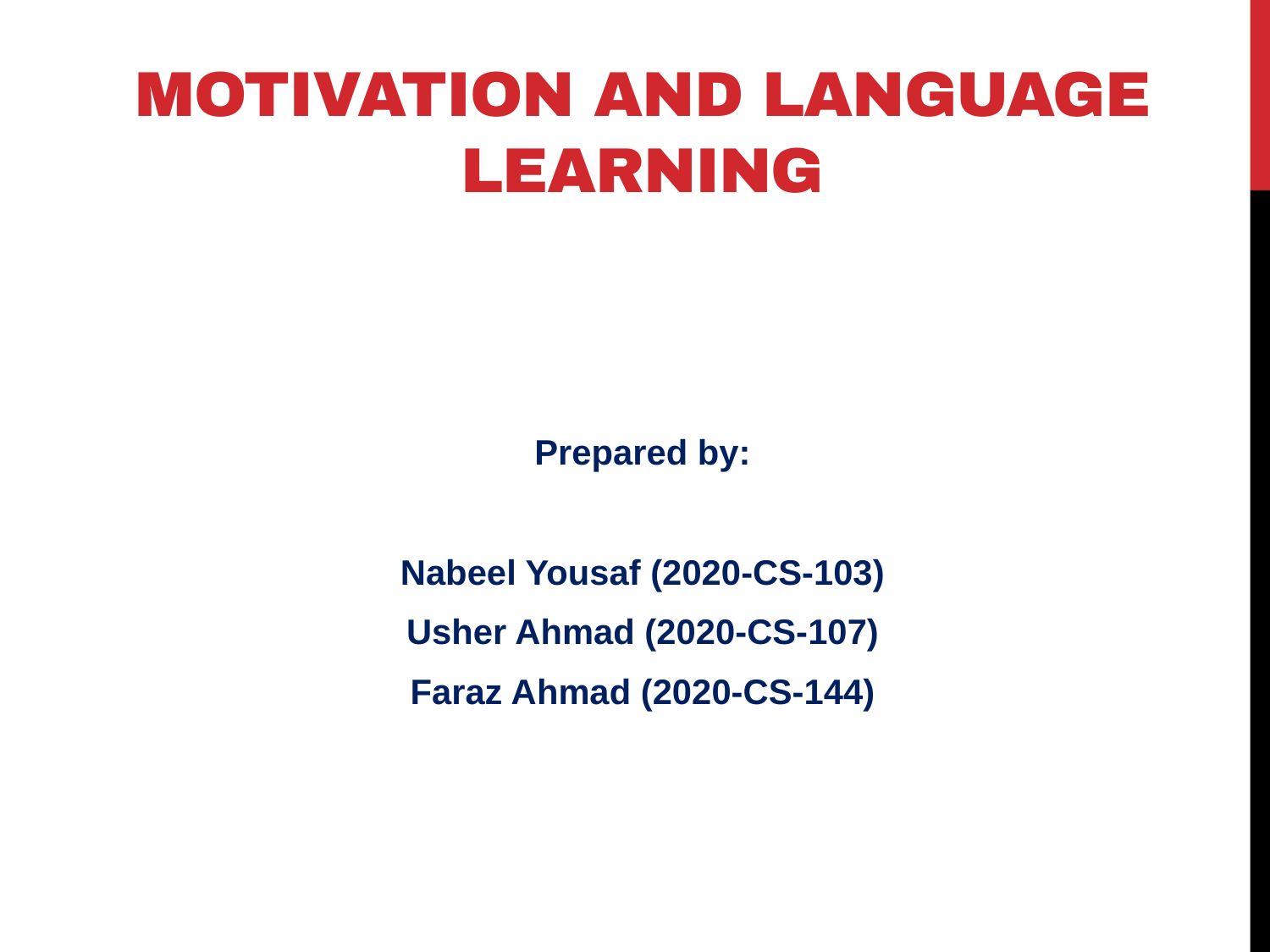

# Motivation and language learning

Prepared by:

Nabeel Yousaf (2020-CS-103)
Usher Ahmad (2020-CS-107)
Faraz Ahmad (2020-CS-144)